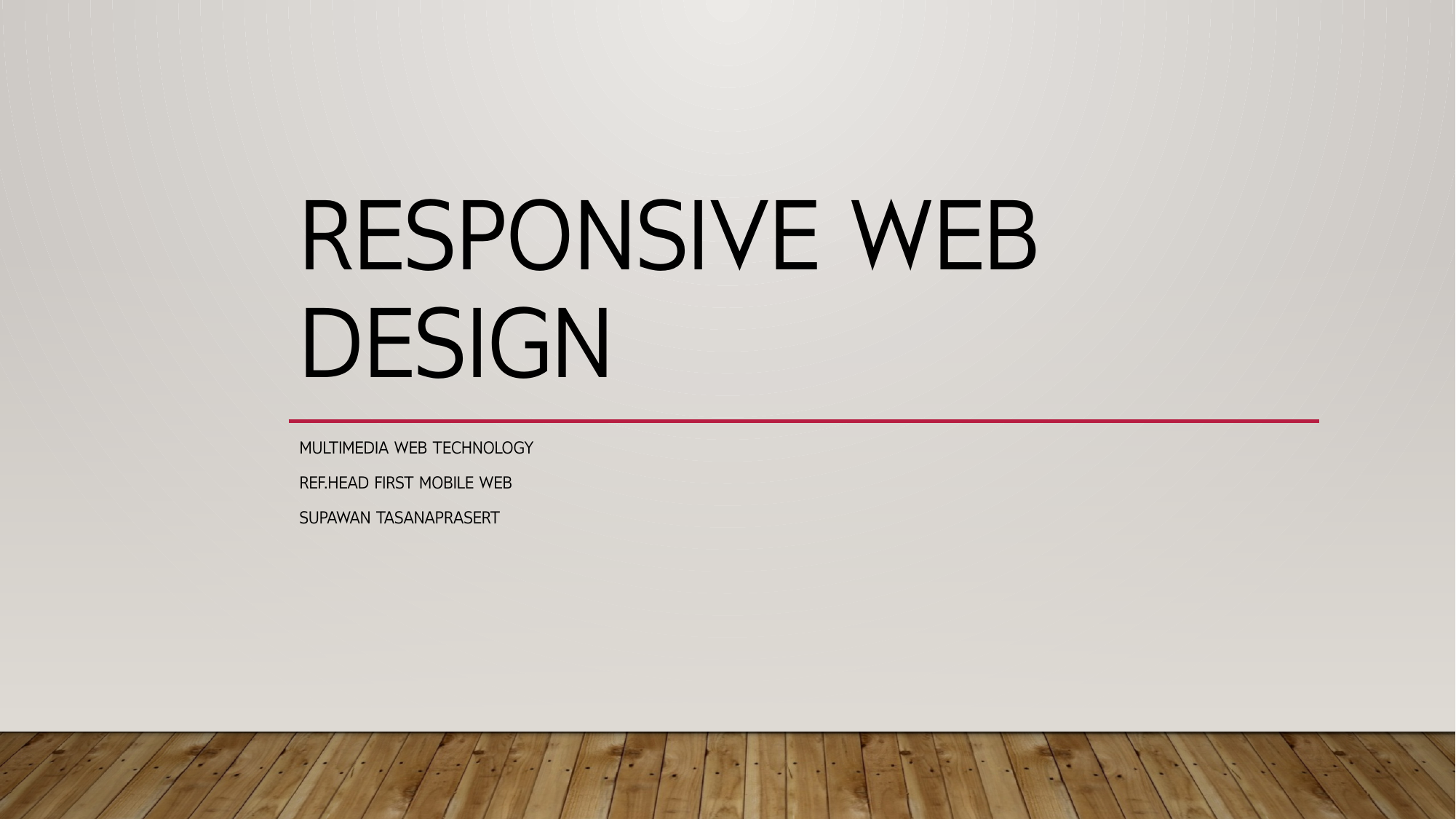

# Responsive Web Design
Multimedia Web Technology
Ref.Head First mobile web
Supawan Tasanaprasert